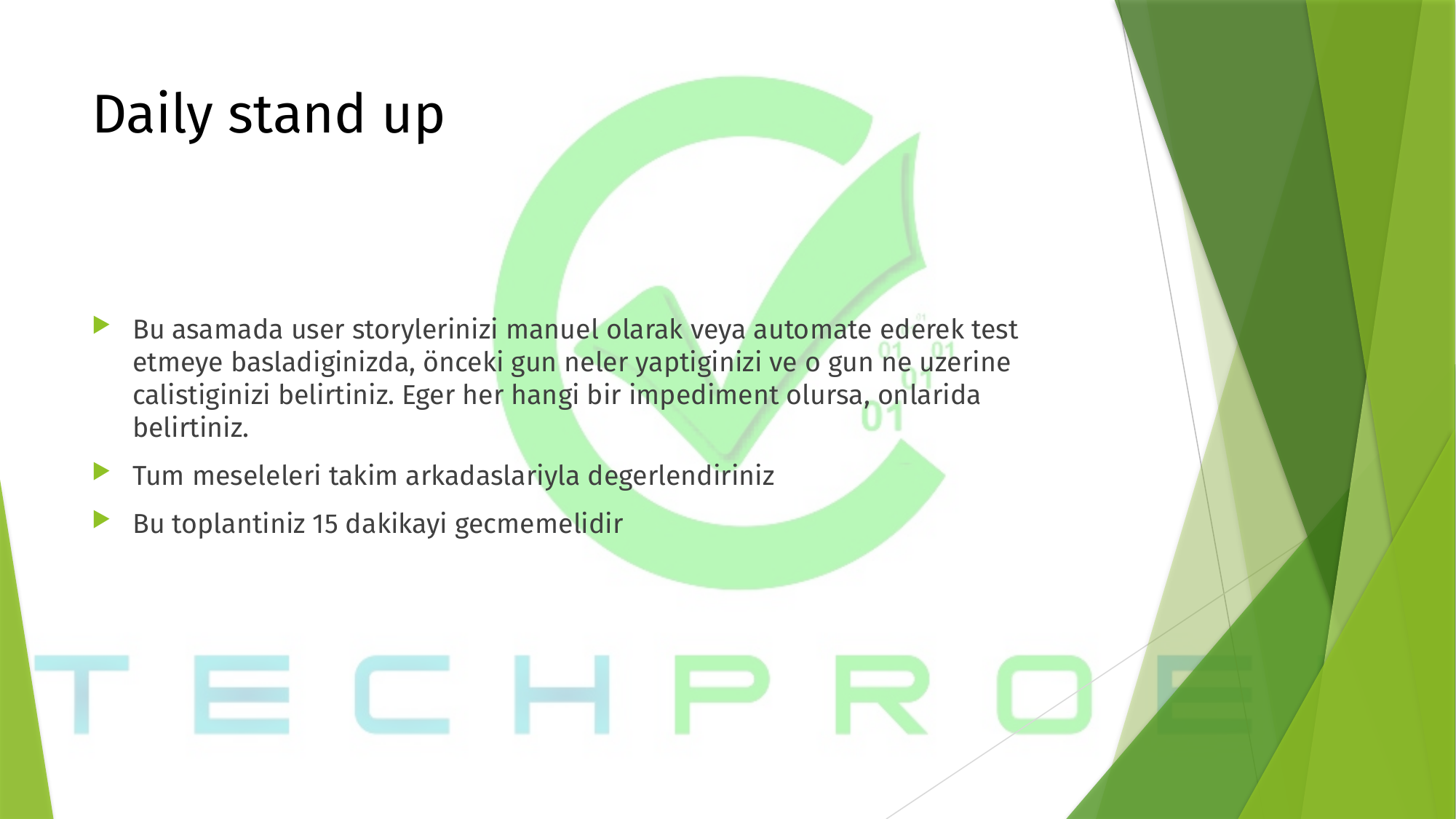

# Daily stand up

Bu asamada user storylerinizi manuel olarak veya automate ederek test etmeye basladiginizda, önceki gun neler yaptiginizi ve o gun ne uzerine calistiginizi belirtiniz. Eger her hangi bir impediment olursa, onlarida belirtiniz.
Tum meseleleri takim arkadaslariyla degerlendiriniz
Bu toplantiniz 15 dakikayi gecmemelidir